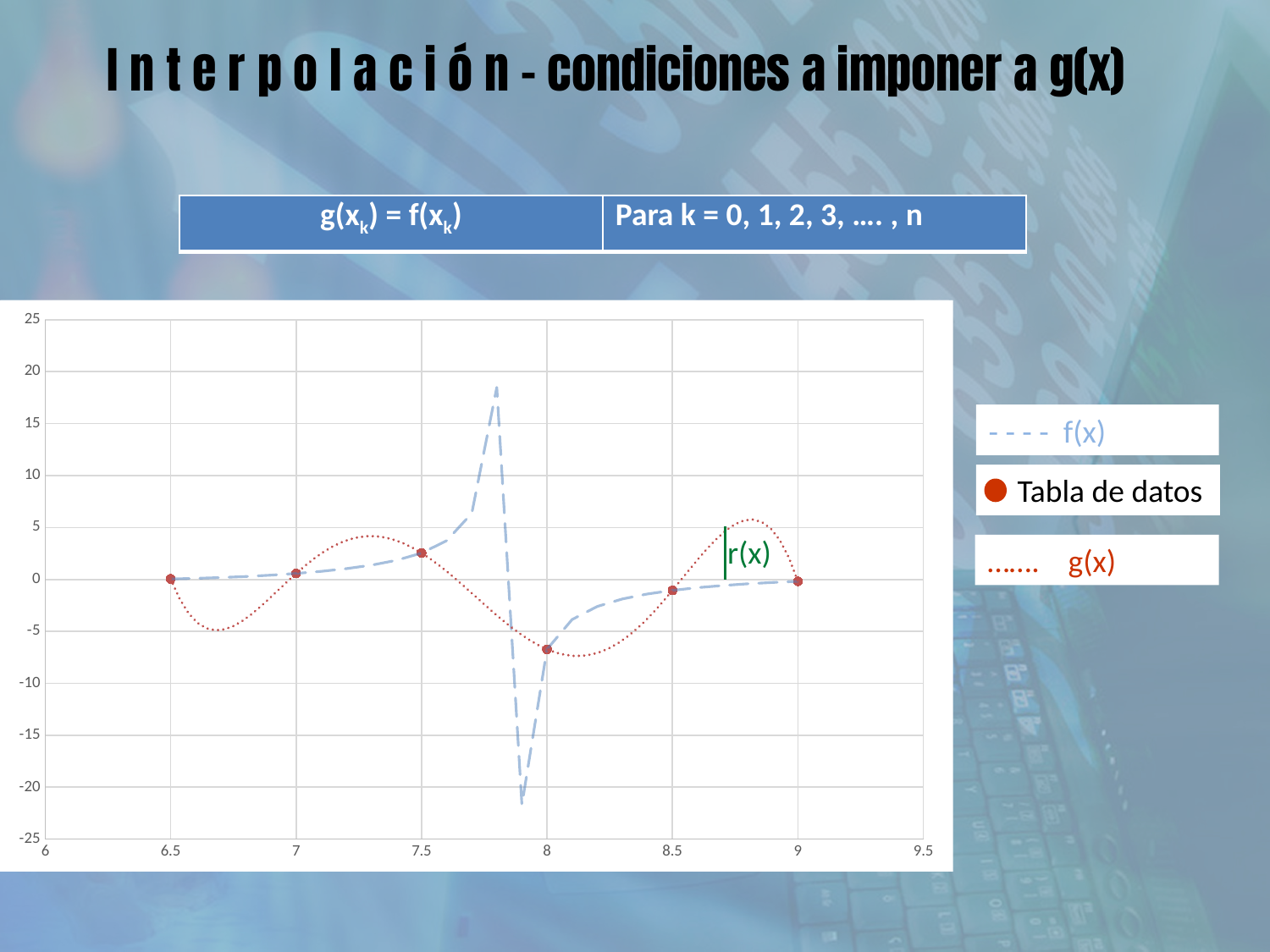

I n t e r p o l a c i ó n – condiciones a imponer a g(x)
| g(xk) = f(xk) | Para k = 0, 1, 2, 3, …. , n |
| --- | --- |

### Chart

| Category |  |  |
|---|---|---|

### Chart

| Category |  |  |
|---|---|---|

### Chart

| Category |  |
|---|---|
- - - -  f(x)
    Tabla de datos

r(x)
…….    g(x)